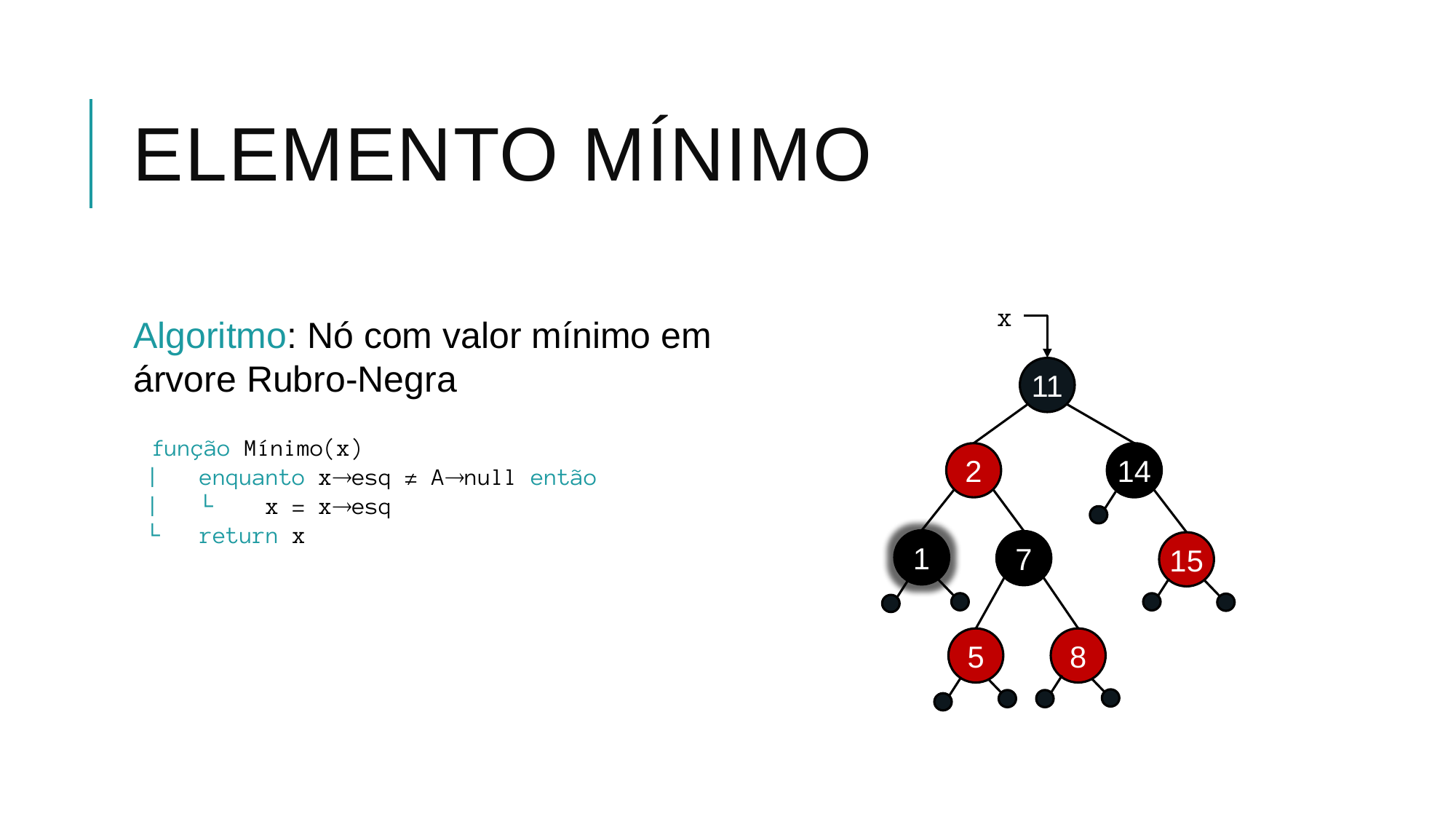

# Elemento Mínimo
x
Algoritmo: Nó com valor mínimo em árvore Rubro-Negra

   função Mínimo(x)
 |   enquanto x→esq ≠ A→null então
 |   └    x = x→esq
 └   return x

11
2
14

1
7
15

5
8